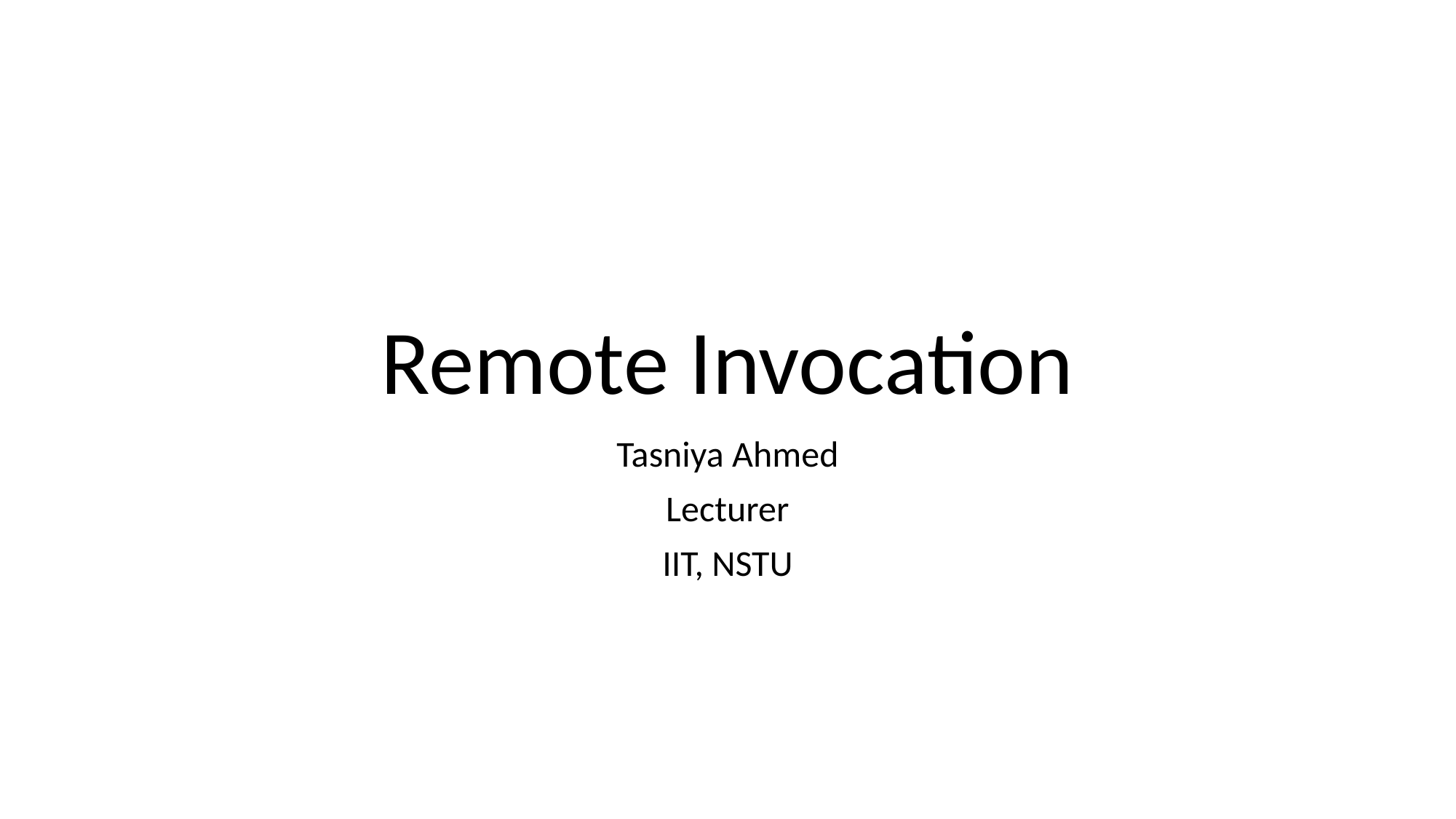

Remote Invocation
Tasniya Ahmed
Lecturer
IIT, NSTU